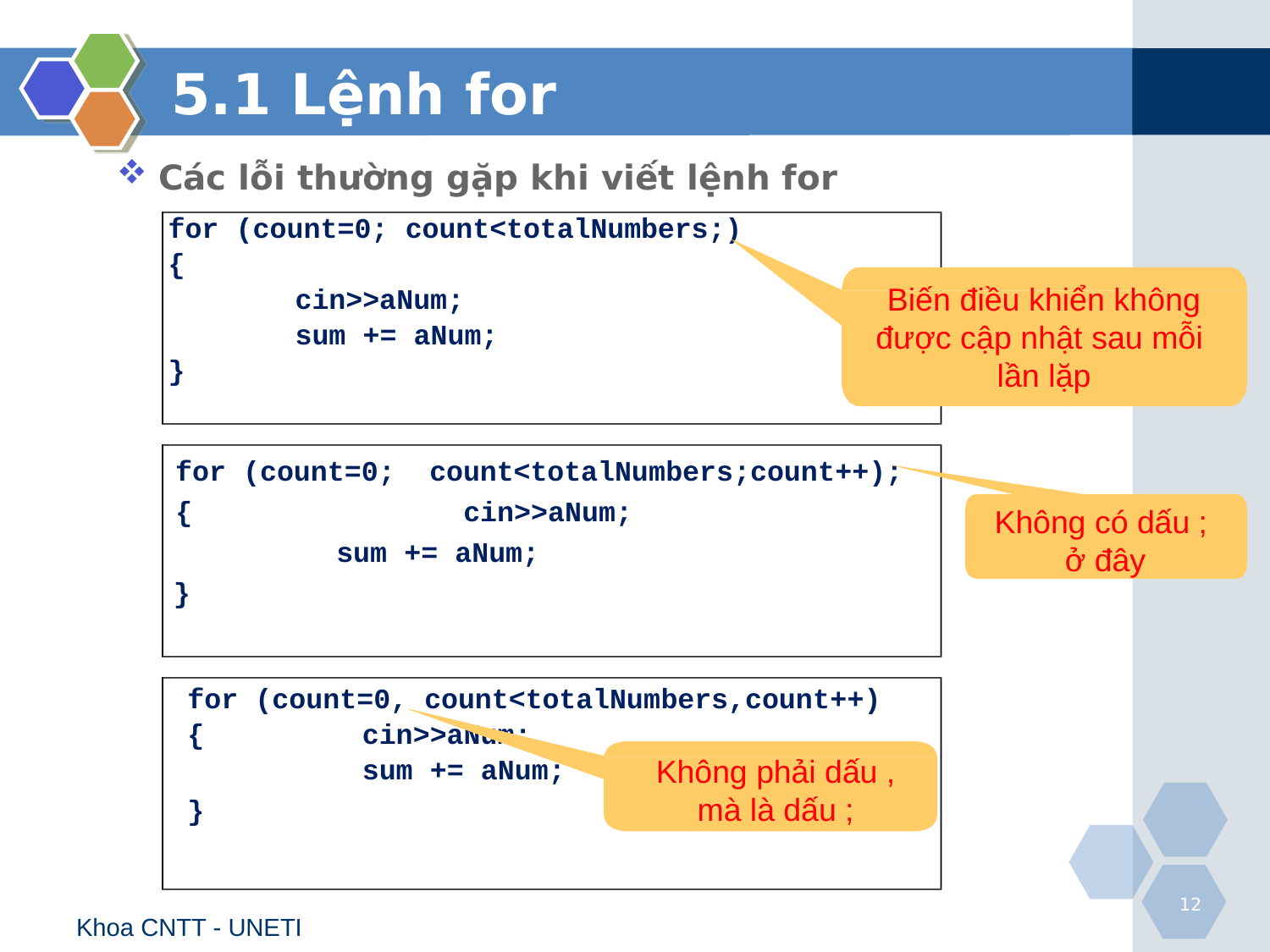

# 5.1 Lệnh for
Các lỗi thường gặp khi viết lệnh for
for (count=0; count<totalNumbers;)
{
	cin>>aNum;
 	sum += aNum;
}

Biến điều khiển không được cập nhật sau mỗi
lần lặp

for (count=0;  count<totalNumbers;count++);
{ 		cin>>aNum;
		sum += aNum;
}

Không có dấu ;
ở đây

for (count=0, count<totalNumbers,count++)
{ 		cin>>aNum;
		sum += aNum;
}

Không phải dấu , mà là dấu ;
12
Khoa CNTT - UNETI